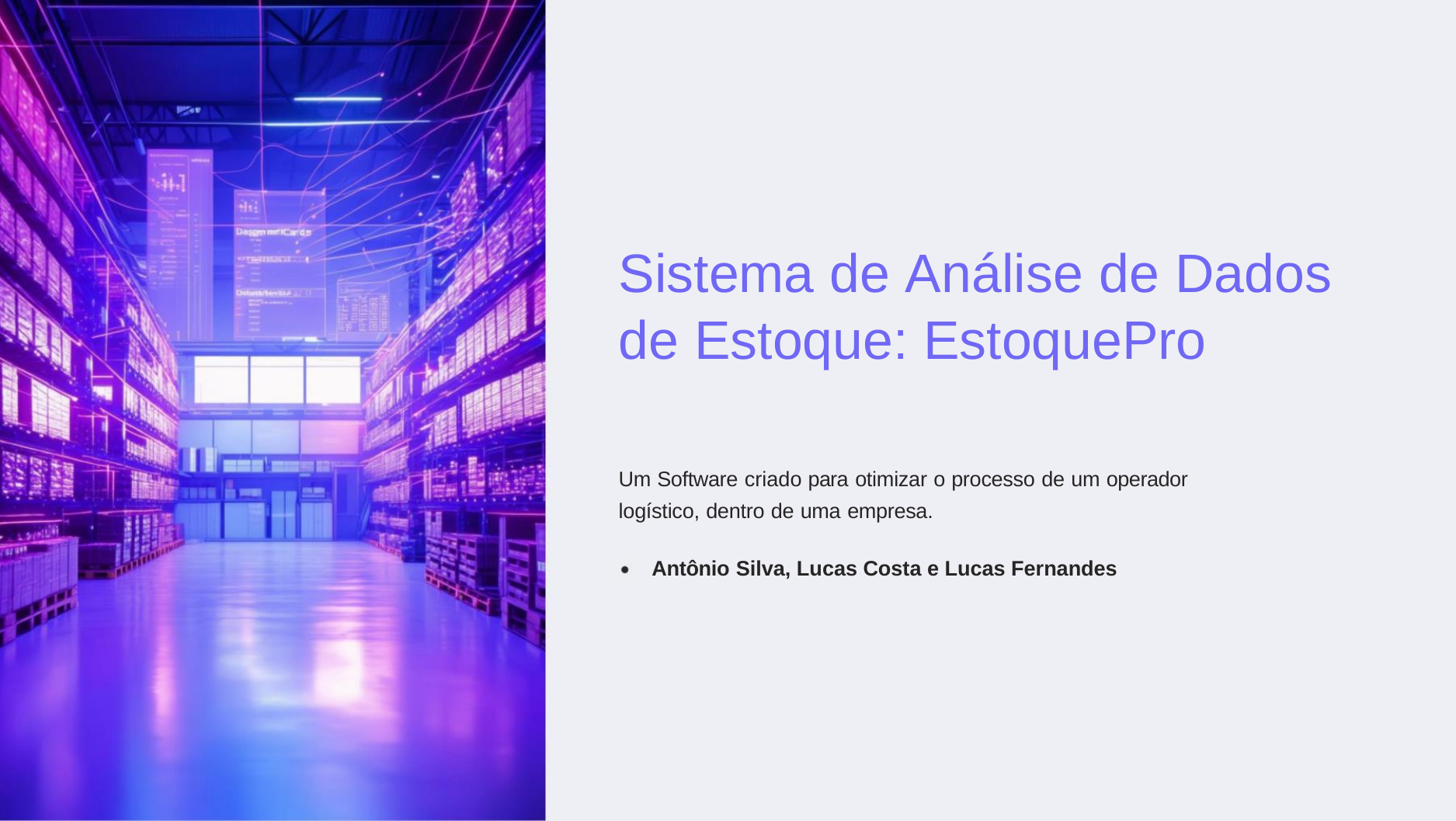

Sistema de Análise de Dados
de Estoque: EstoquePro
Um Software criado para otimizar o processo de um operador
logístico, dentro de uma empresa.
Antônio Silva, Lucas Costa e Lucas Fernandes